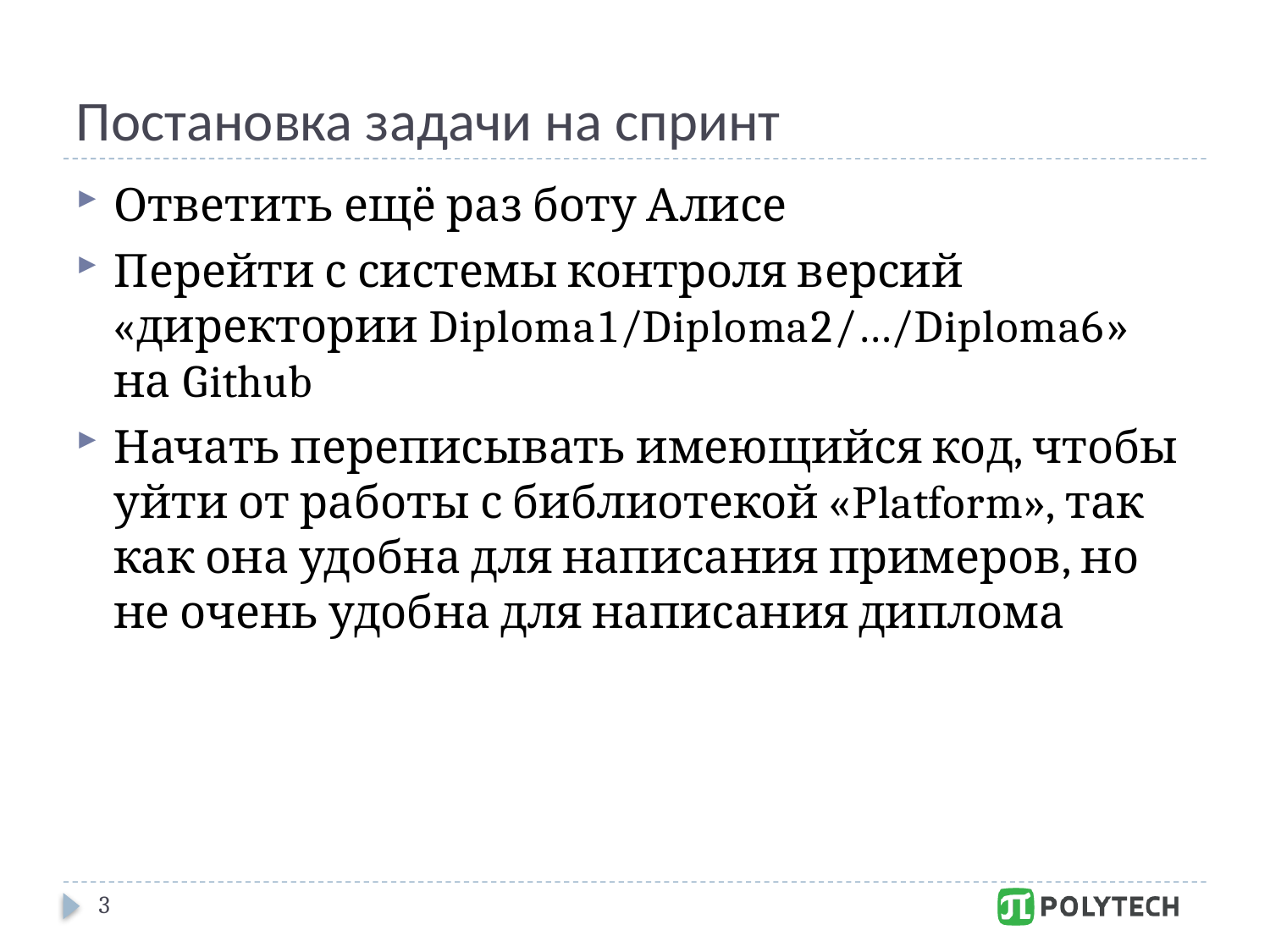

# Постановка задачи на спринт
Ответить ещё раз боту Алисе
Перейти с системы контроля версий «директории Diploma1/Diploma2/…/Diploma6» на Github
Начать переписывать имеющийся код, чтобы уйти от работы с библиотекой «Platform», так как она удобна для написания примеров, но не очень удобна для написания диплома
3